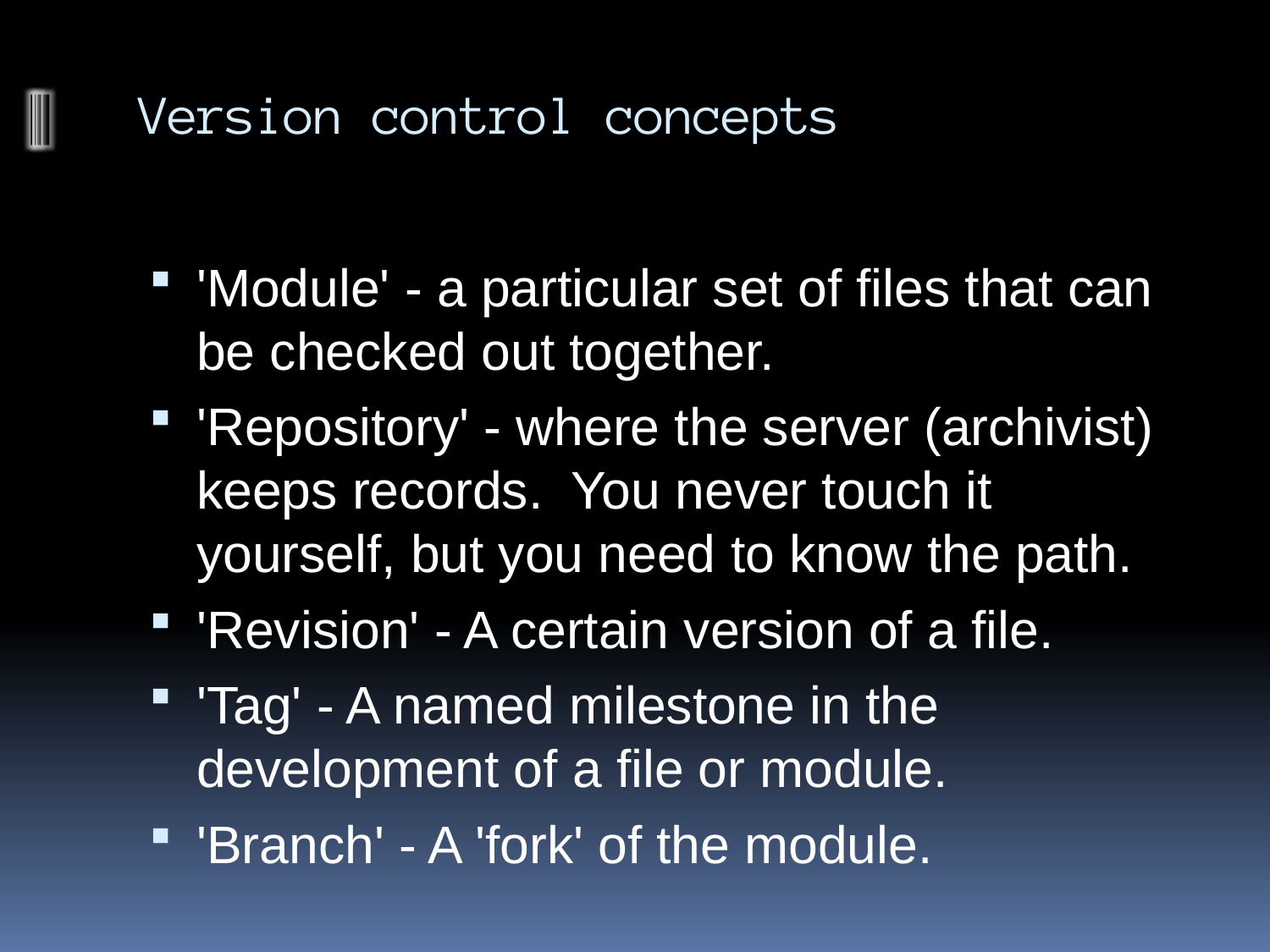

# Version control concepts
'Module' - a particular set of files that can be checked out together.
'Repository' - where the server (archivist) keeps records.  You never touch it yourself, but you need to know the path.
'Revision' - A certain version of a file.
'Tag' - A named milestone in the development of a file or module.
'Branch' - A 'fork' of the module.